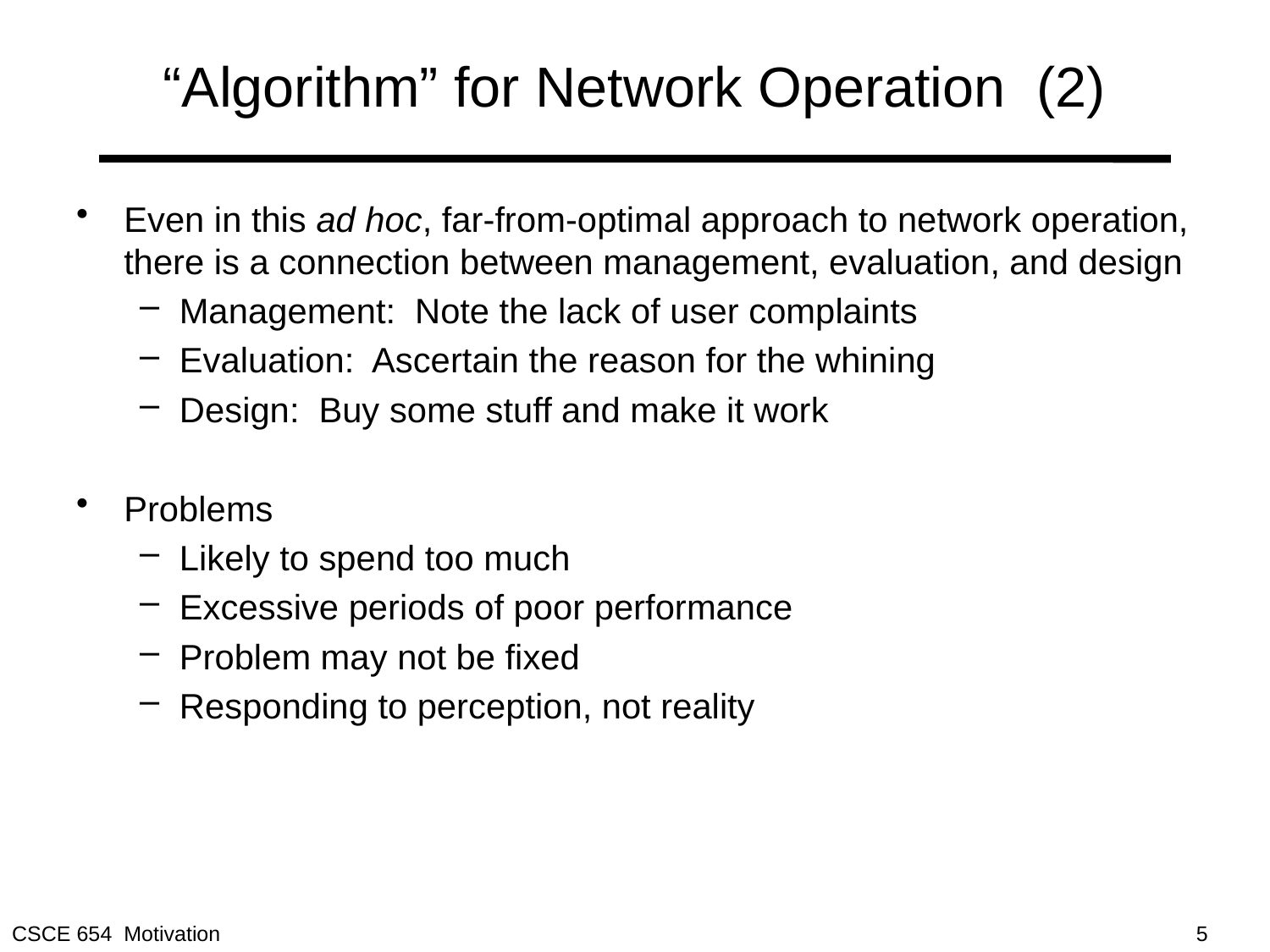

# “Algorithm” for Network Operation  (2)
Even in this ad hoc, far-from-optimal approach to network operation, there is a connection between management, evaluation, and design
Management:  Note the lack of user complaints
Evaluation:  Ascertain the reason for the whining
Design:  Buy some stuff and make it work

Problems
Likely to spend too much
Excessive periods of poor performance
Problem may not be fixed
Responding to perception, not reality